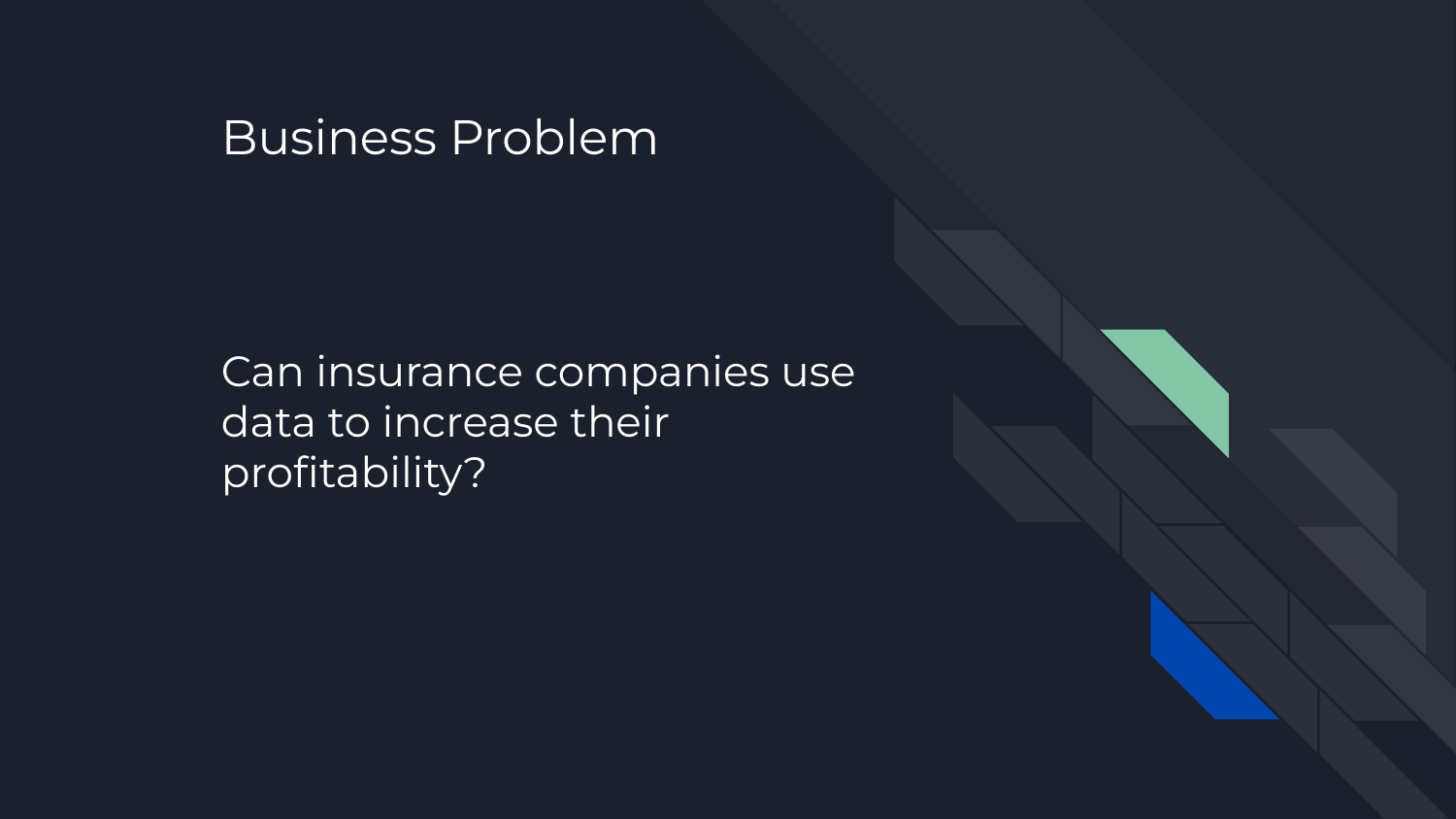

Business Problem
# Can insurance companies use data to increase their profitability?